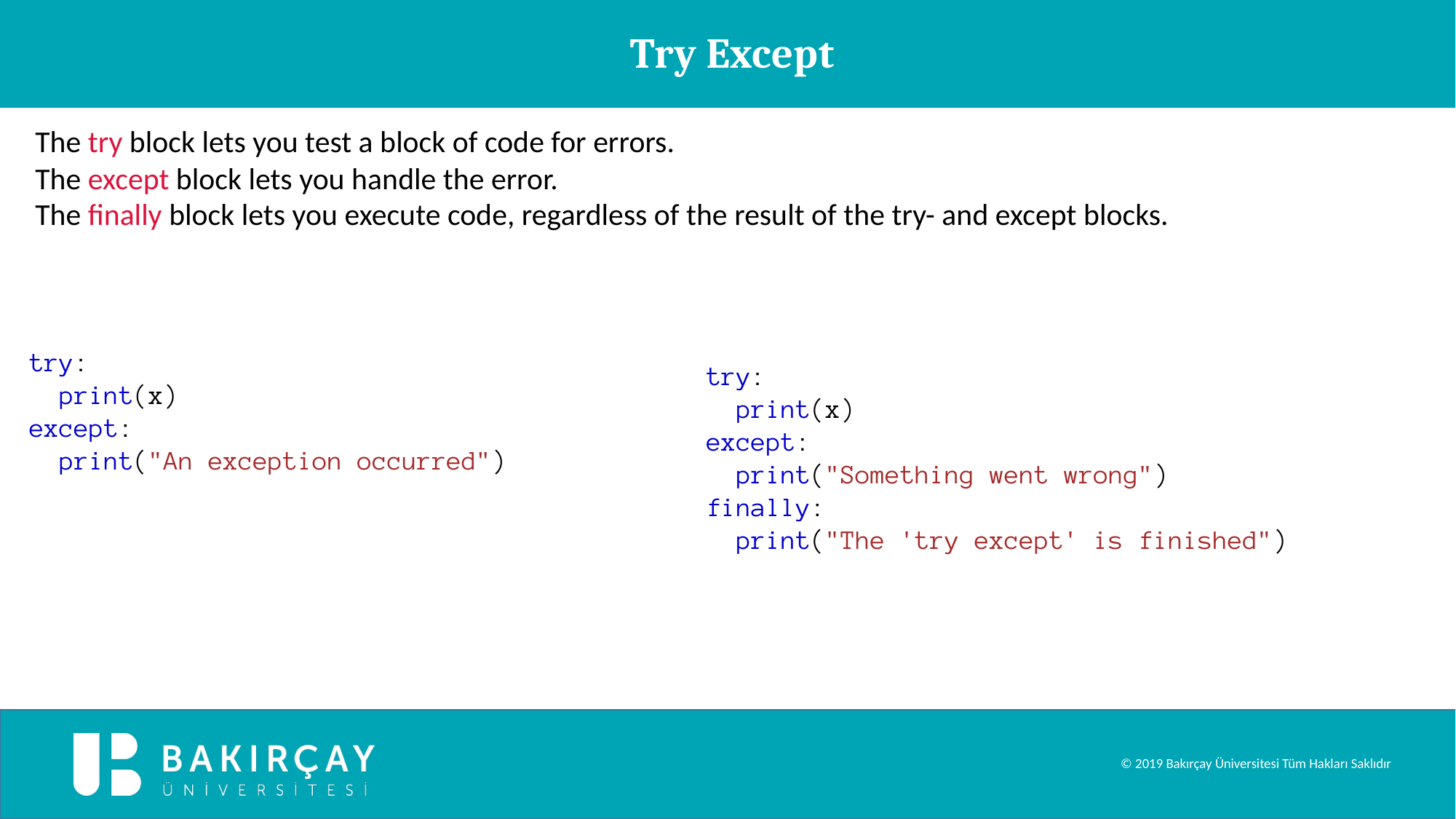

Try Except
The try block lets you test a block of code for errors.
The except block lets you handle the error.
The finally block lets you execute code, regardless of the result of the try- and except blocks.

try:
  print(x)
except:
  print("An exception occurred")
try:
  print(x)
except:
  print("Something went wrong")
finally:
  print("The 'try except' is finished")